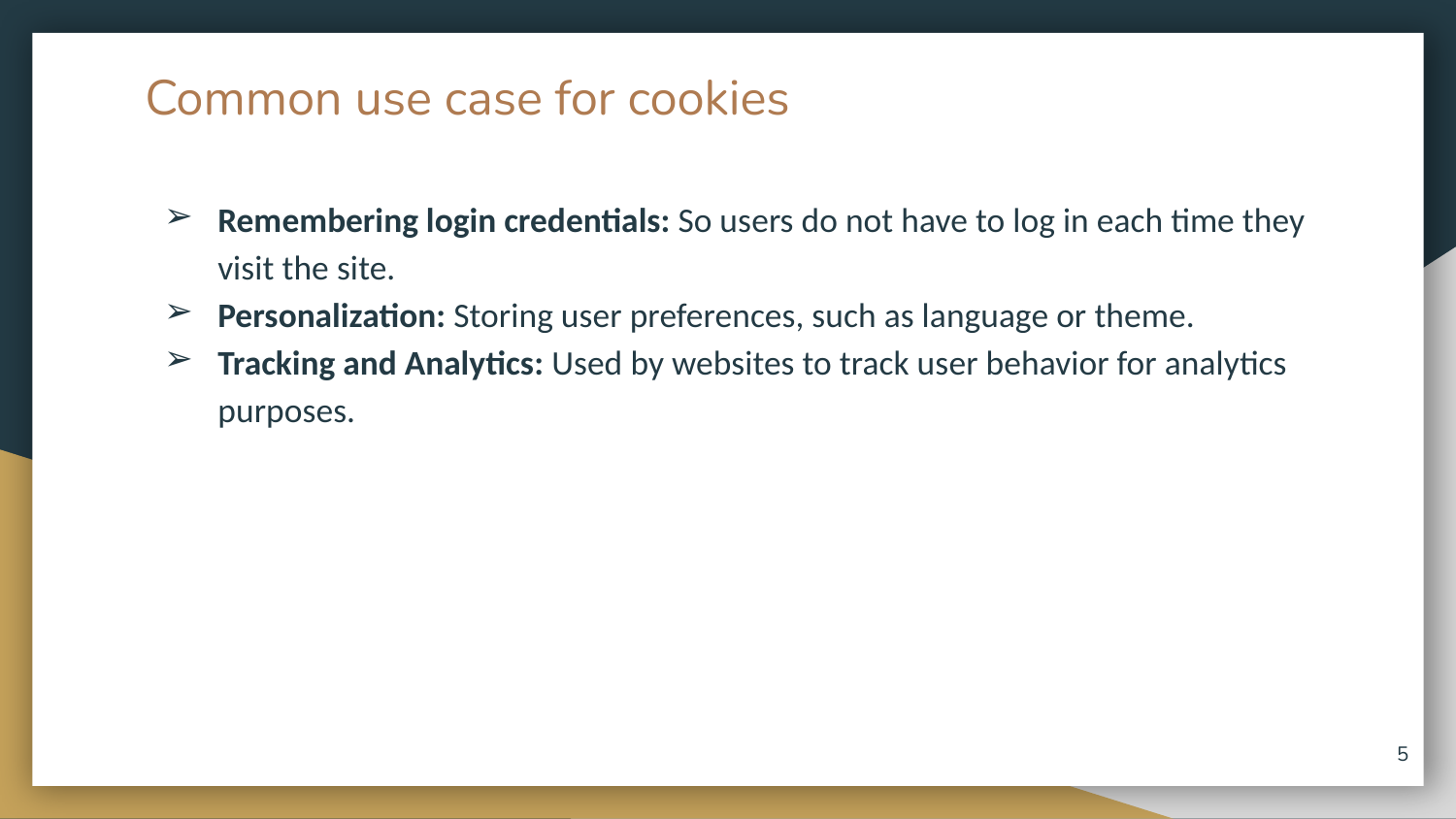

# Common use case for cookies
Remembering login credentials: So users do not have to log in each time they visit the site.
Personalization: Storing user preferences, such as language or theme.
Tracking and Analytics: Used by websites to track user behavior for analytics purposes.

5